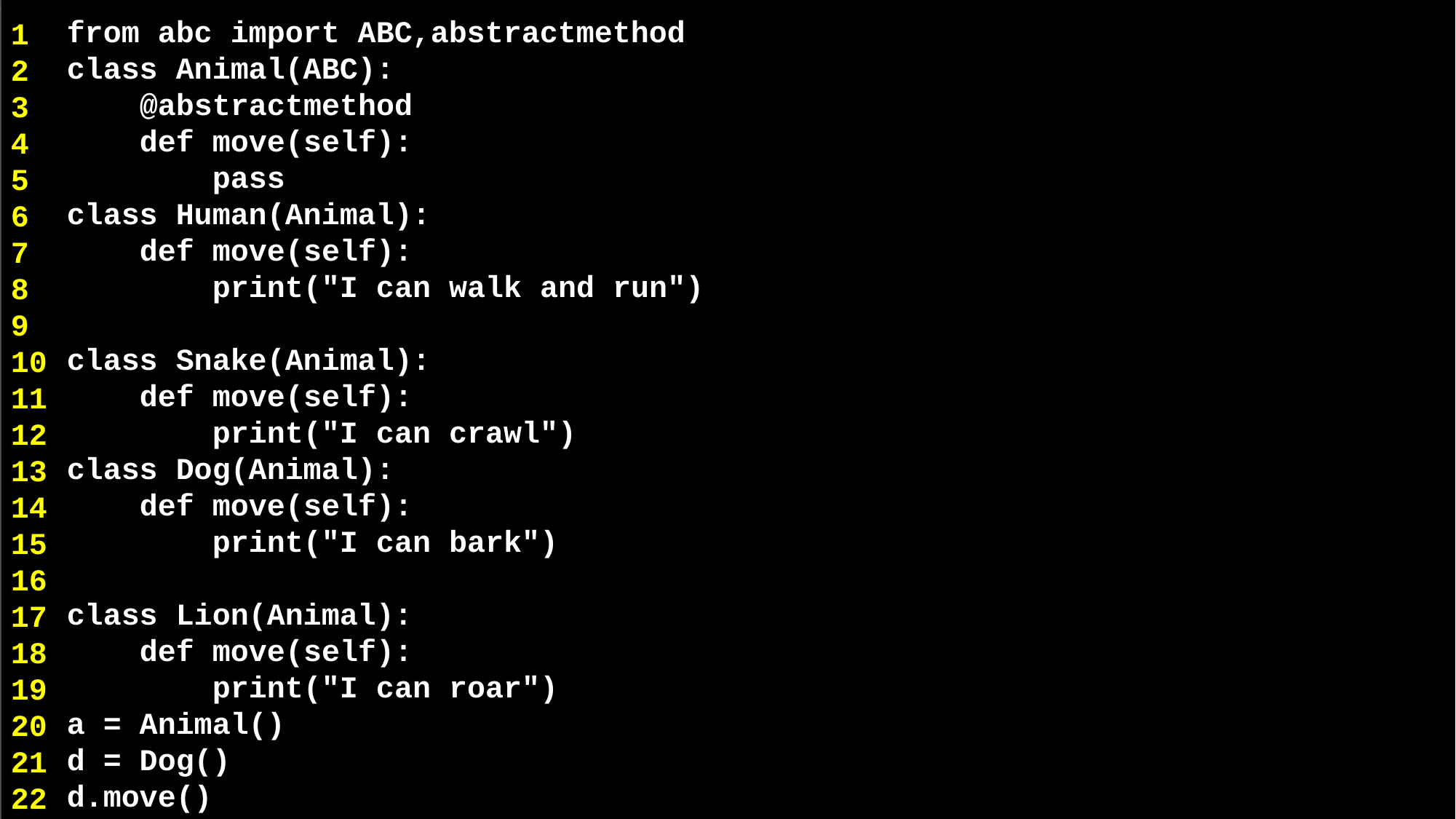

from abc import ABC,abstractmethod
class Animal(ABC):
    @abstractmethod
    def move(self):
        pass
class Human(Animal):
    def move(self):
        print("I can walk and run")

class Snake(Animal):
    def move(self):
        print("I can crawl")
class Dog(Animal):
    def move(self):
        print("I can bark")

class Lion(Animal):
    def move(self):
        print("I can roar")
a = Animal()
d = Dog()
d.move()

c=Animal()

1
2
3
4
5
6
7
8
9
10
11
12
13
14
15
16
17
18
19
20
21
22